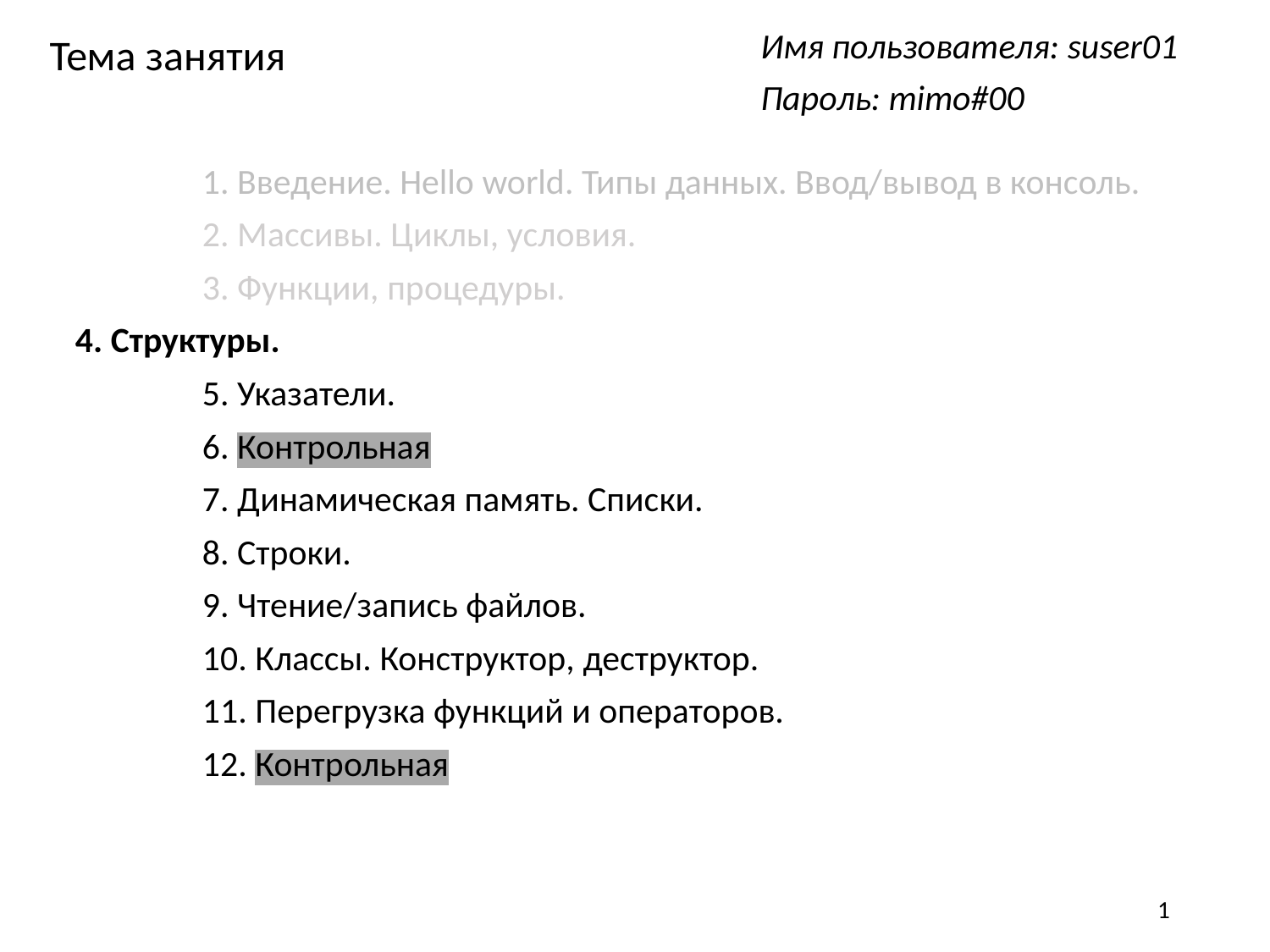

Тема занятия
Имя пользователя: suser01
Пароль: mimo#00

	1. Введение. Hello world. Типы данных. Ввод/вывод в консоль.
	2. Массивы. Циклы, условия.
	3. Функции, процедуры.
4. Структуры.
	5. Указатели.
	6. Контрольная
	7. Динамическая память. Списки.
	8. Строки.
	9. Чтение/запись файлов.
	10. Классы. Конструктор, деструктор.
	11. Перегрузка функций и операторов.
	12. Контрольная

1